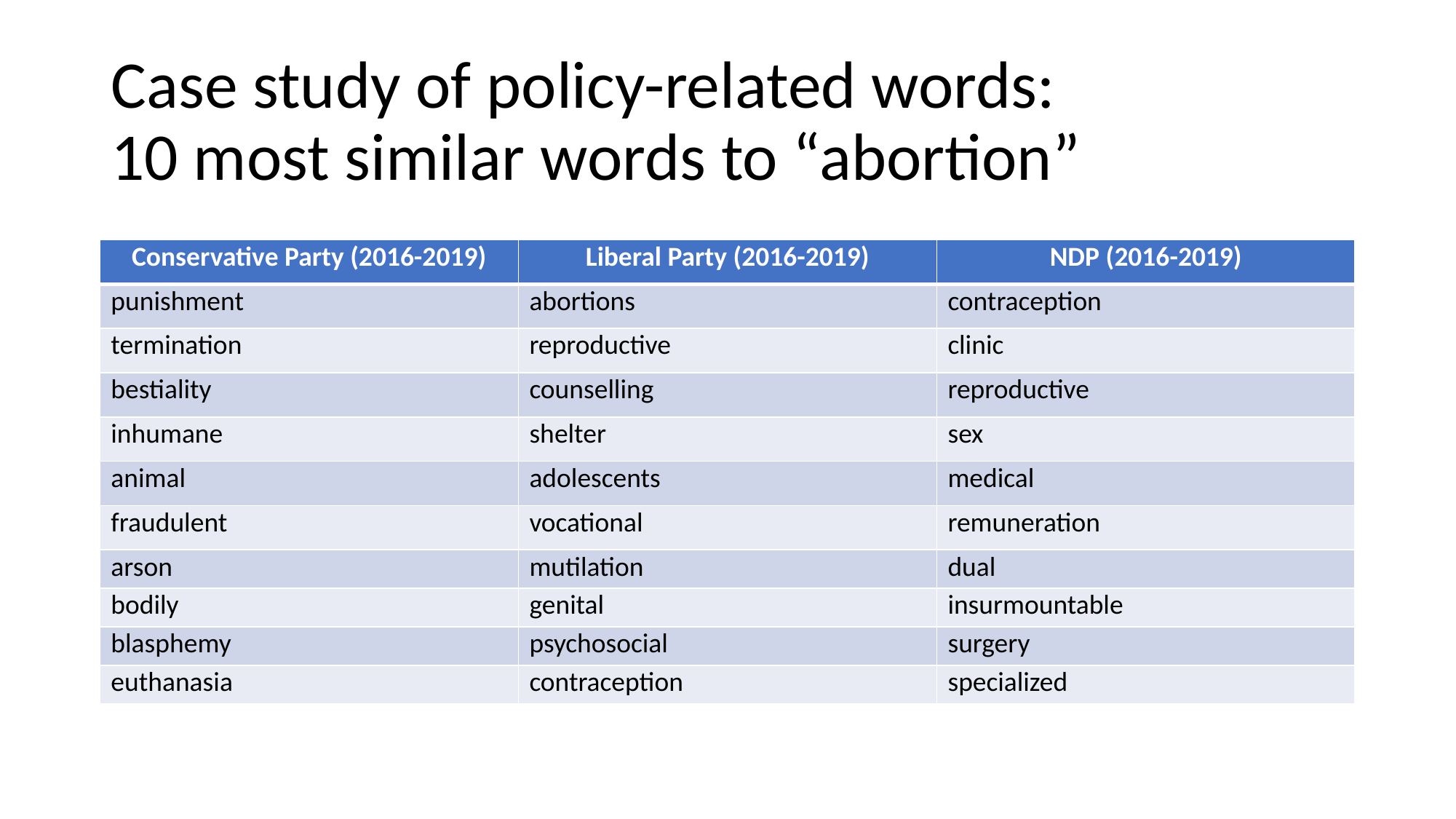

# Case study of policy-related words: 10 most similar words to “abortion”
| Conservative Party (2016-2019) | Liberal Party (2016-2019) | NDP (2016-2019) |
| --- | --- | --- |
| punishment | abortions | contraception |
| termination | reproductive | clinic |
| bestiality | counselling | reproductive |
| inhumane | shelter | sex |
| animal | adolescents | medical |
| fraudulent | vocational | remuneration |
| arson | mutilation | dual |
| bodily | genital | insurmountable |
| blasphemy | psychosocial | surgery |
| euthanasia | contraception | specialized |